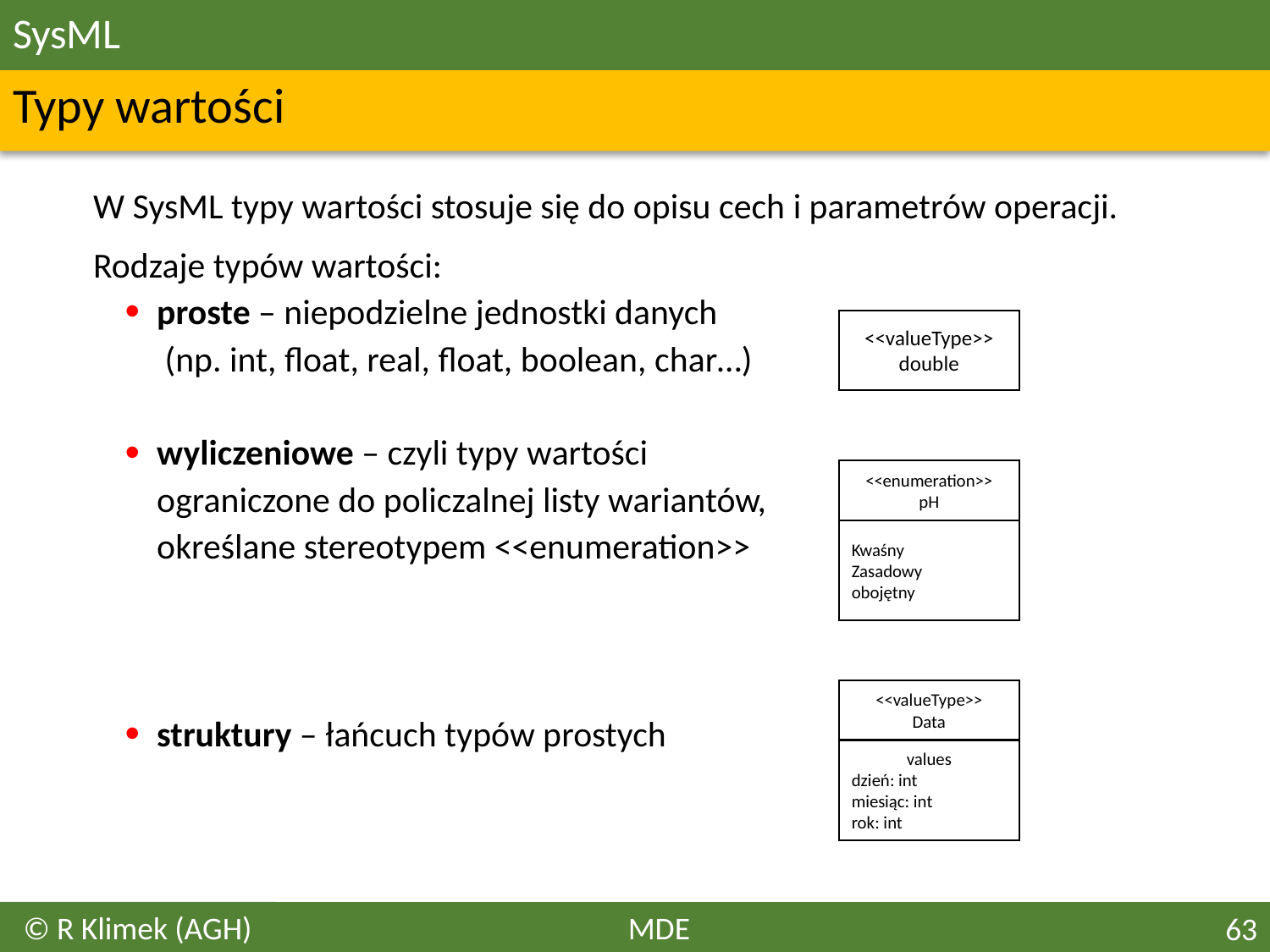

# SysML
Typy wartości
	W SysML typy wartości stosuje się do opisu cech i parametrów operacji.
	Rodzaje typów wartości:
proste – niepodzielne jednostki danych
	 (np. int, float, real, float, boolean, char…)

wyliczeniowe – czyli typy wartości
	ograniczone do policzalnej listy wariantów,
	określane stereotypem <<enumeration>>

struktury – łańcuch typów prostych

<<valueType>>
double
<<enumeration>>
pH
Kwaśny
Zasadowy
obojętny
<<valueType>>
Data
values
dzień: int
miesiąc: int
rok: int
© R Klimek (AGH)
MDE
63